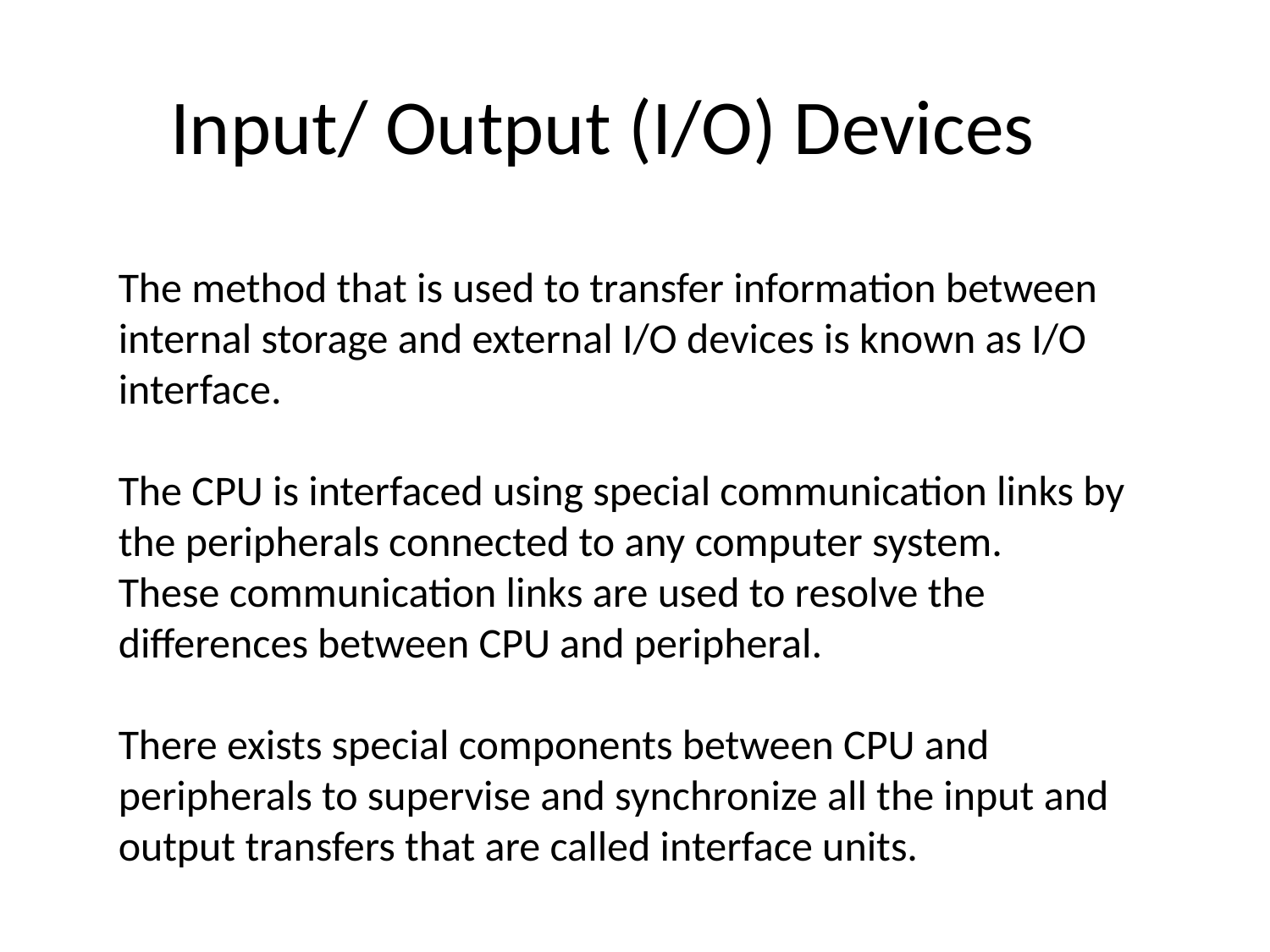

# Input/ Output (I/O) Devices
The method that is used to transfer information between internal storage and external I/O devices is known as I/O interface.

The CPU is interfaced using special communication links by the peripherals connected to any computer system.
These communication links are used to resolve the differences between CPU and peripheral.

There exists special components between CPU and peripherals to supervise and synchronize all the input and output transfers that are called interface units.